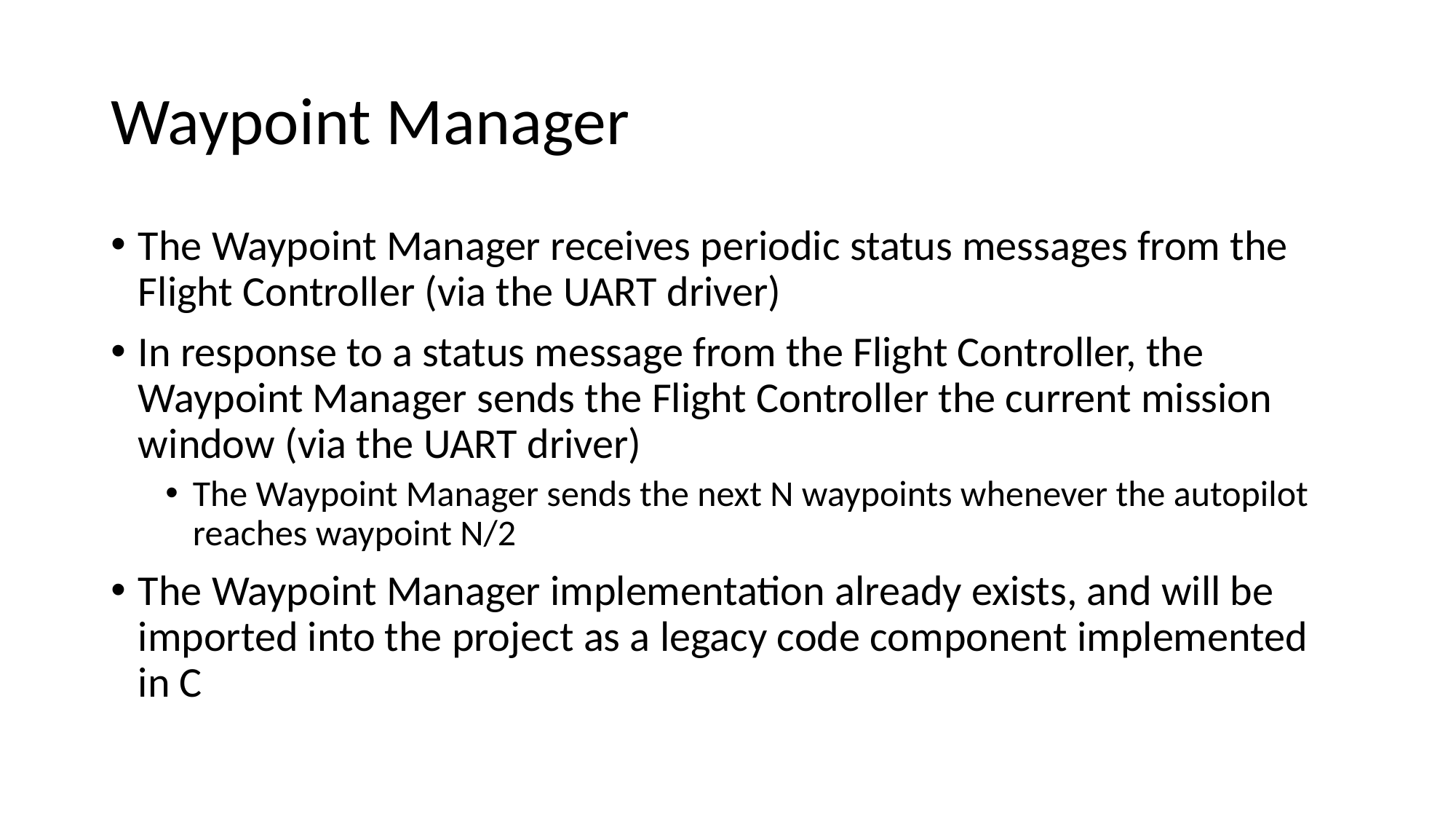

# Waypoint Manager
The Waypoint Manager receives periodic status messages from the Flight Controller (via the UART driver)
In response to a status message from the Flight Controller, the Waypoint Manager sends the Flight Controller the current mission window (via the UART driver)
The Waypoint Manager sends the next N waypoints whenever the autopilot reaches waypoint N/2
The Waypoint Manager implementation already exists, and will be imported into the project as a legacy code component implemented in C